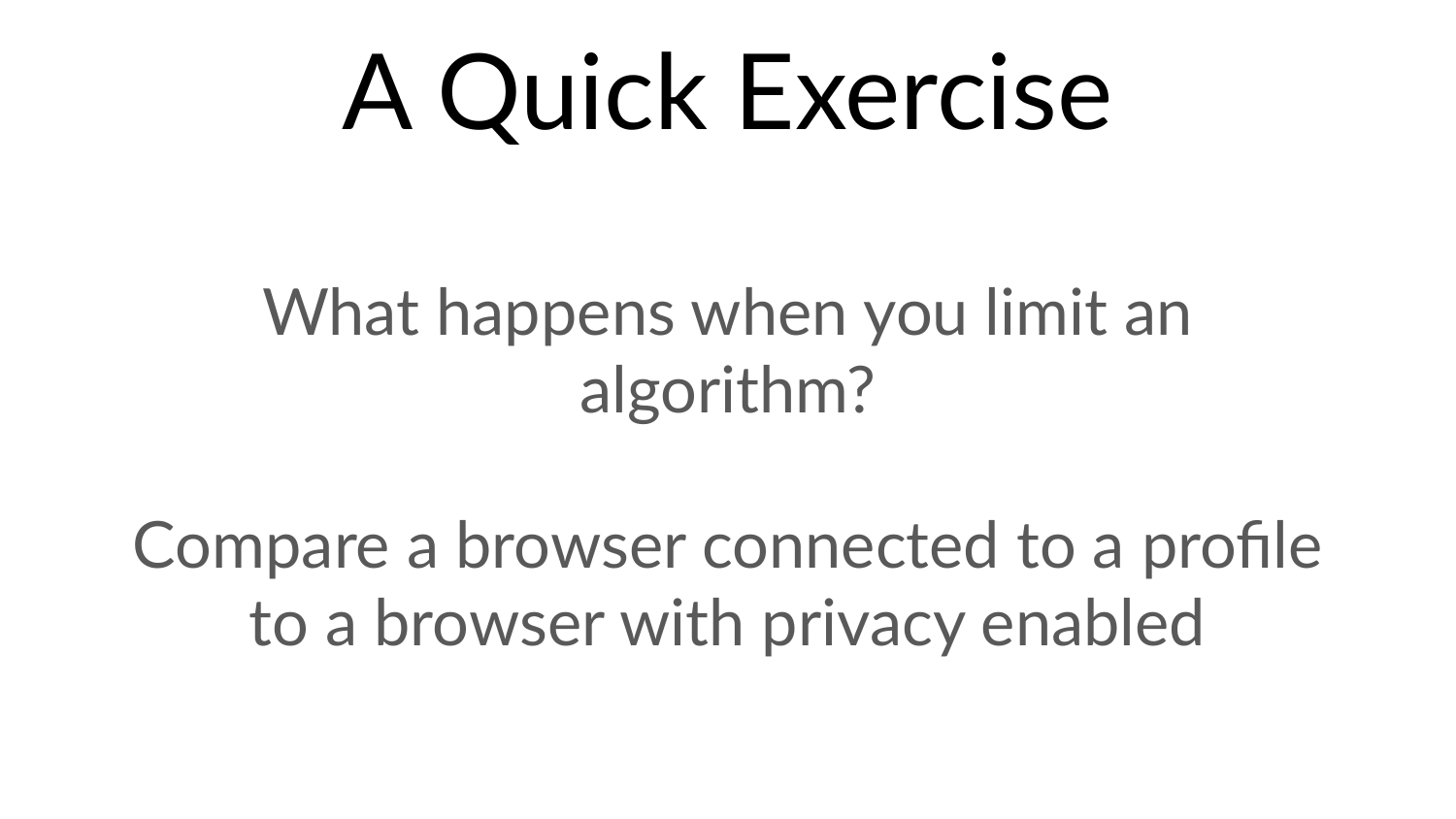

# A Quick Exercise
What happens when you limit an algorithm?

Compare a browser connected to a profile
to a browser with privacy enabled